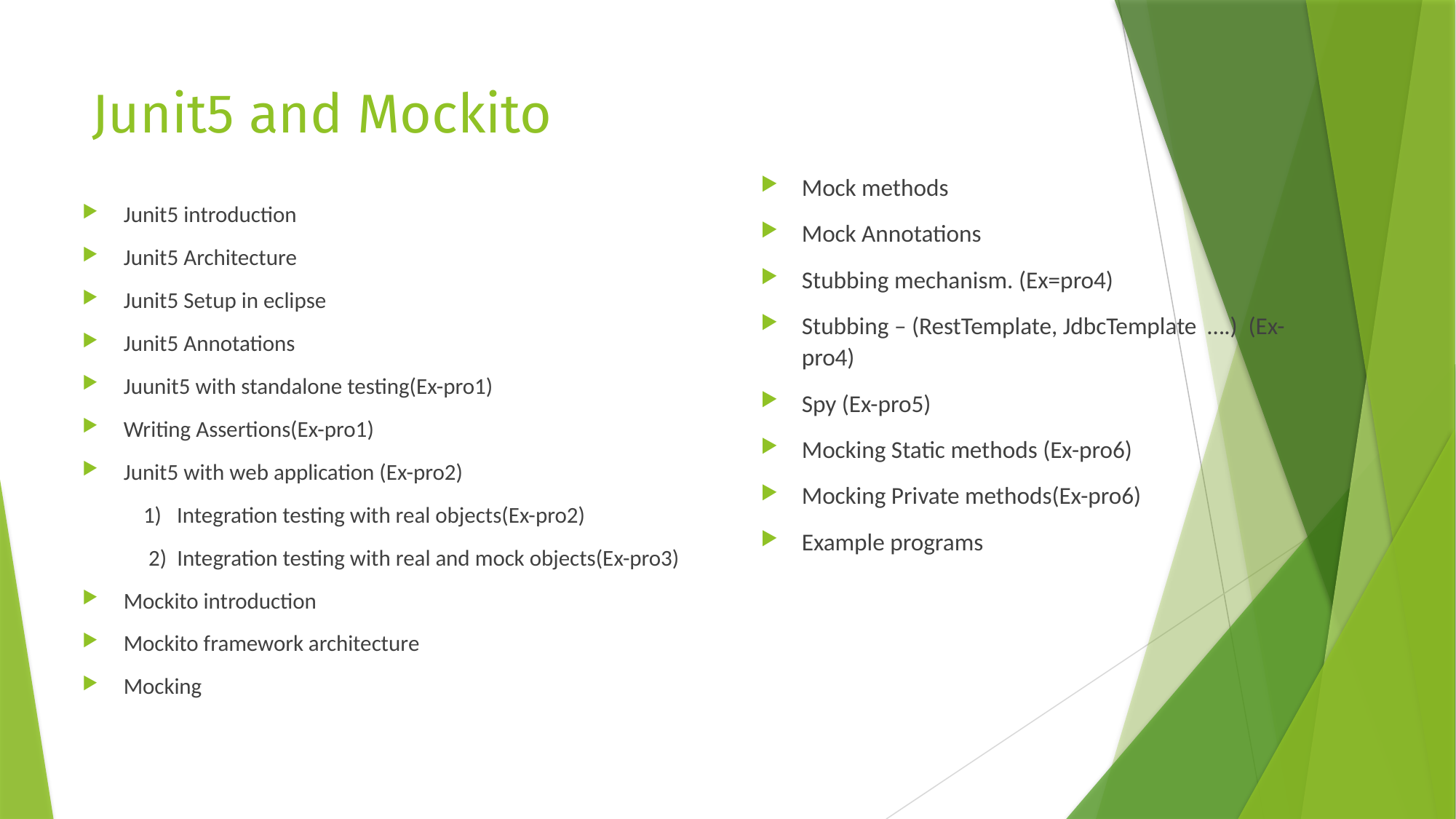

# Junit5 and Mockito
Mock methods
Mock Annotations
Stubbing mechanism. (Ex=pro4)
Stubbing – (RestTemplate, JdbcTemplate  ….)  (Ex-pro4)
Spy (Ex-pro5)
Mocking Static methods (Ex-pro6)
Mocking Private methods(Ex-pro6)
Example programs

Junit5 introduction
Junit5 Architecture
Junit5 Setup in eclipse
Junit5 Annotations
Juunit5 with standalone testing(Ex-pro1)
Writing Assertions(Ex-pro1)
Junit5 with web application (Ex-pro2)
            1)   Integration testing with real objects(Ex-pro2)
             2)  Integration testing with real and mock objects(Ex-pro3)
Mockito introduction
Mockito framework architecture
Mocking